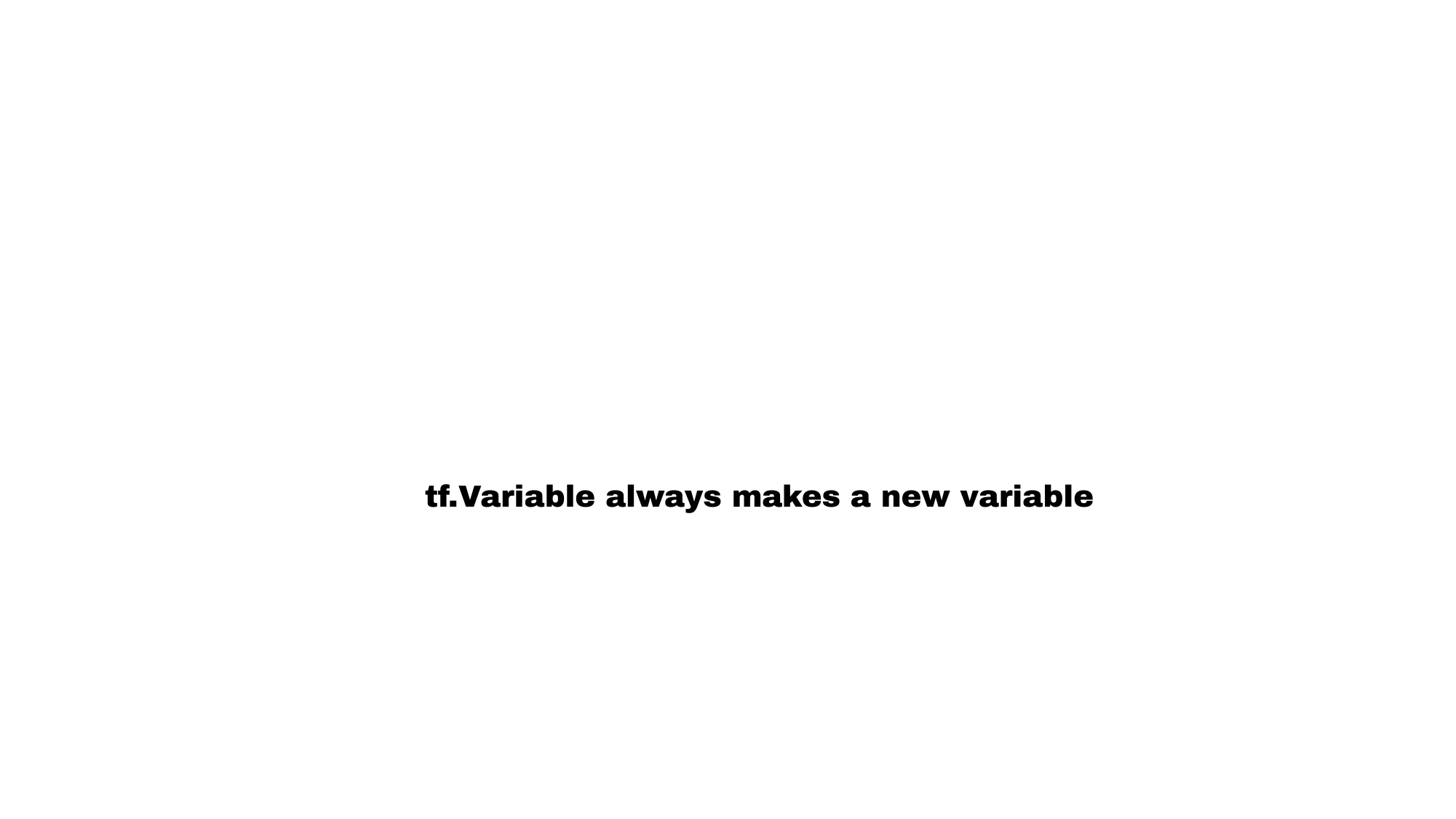

# tf.Variable always makes a new variable